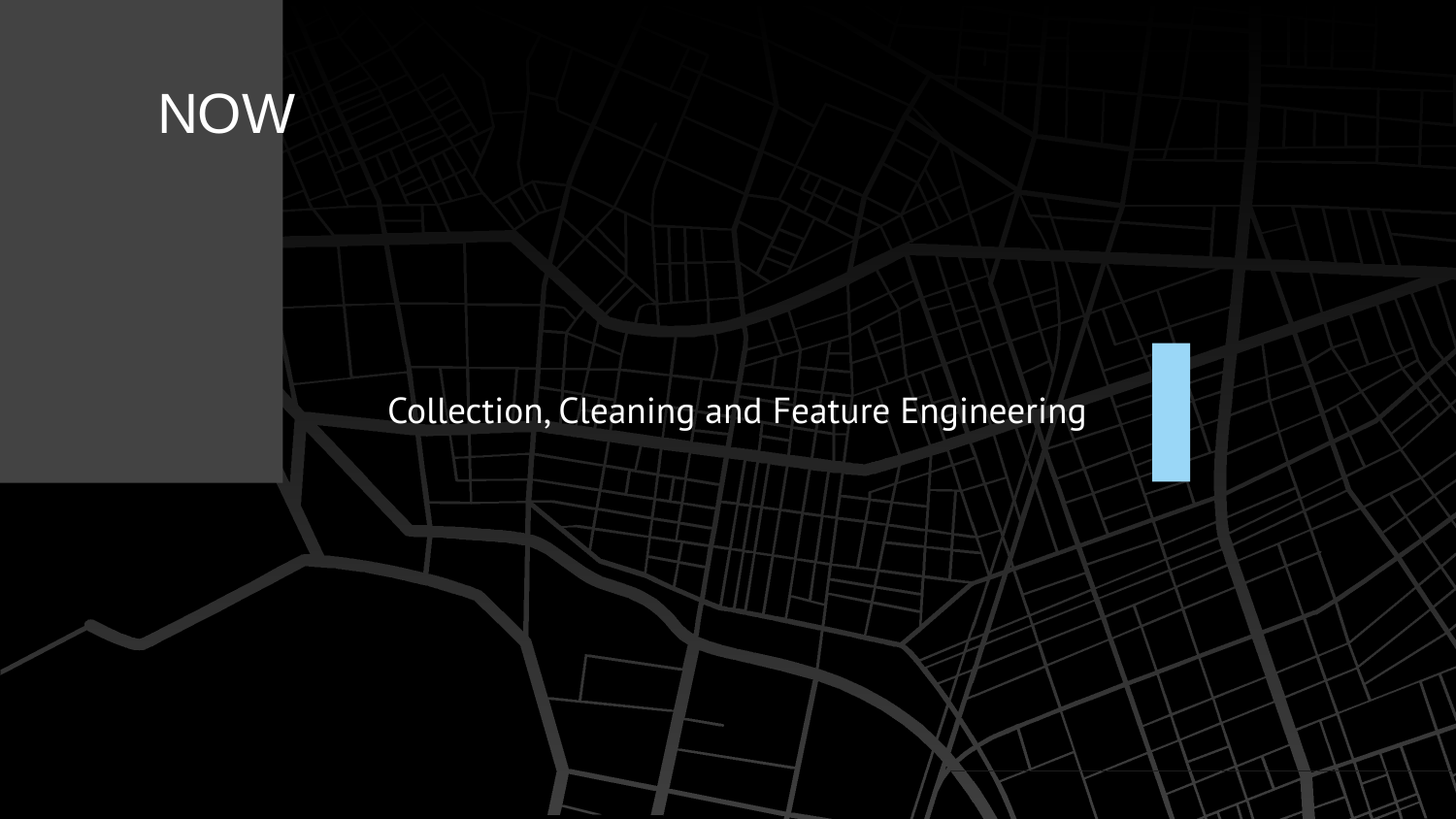

# NOW
Collection, Cleaning and Feature Engineering